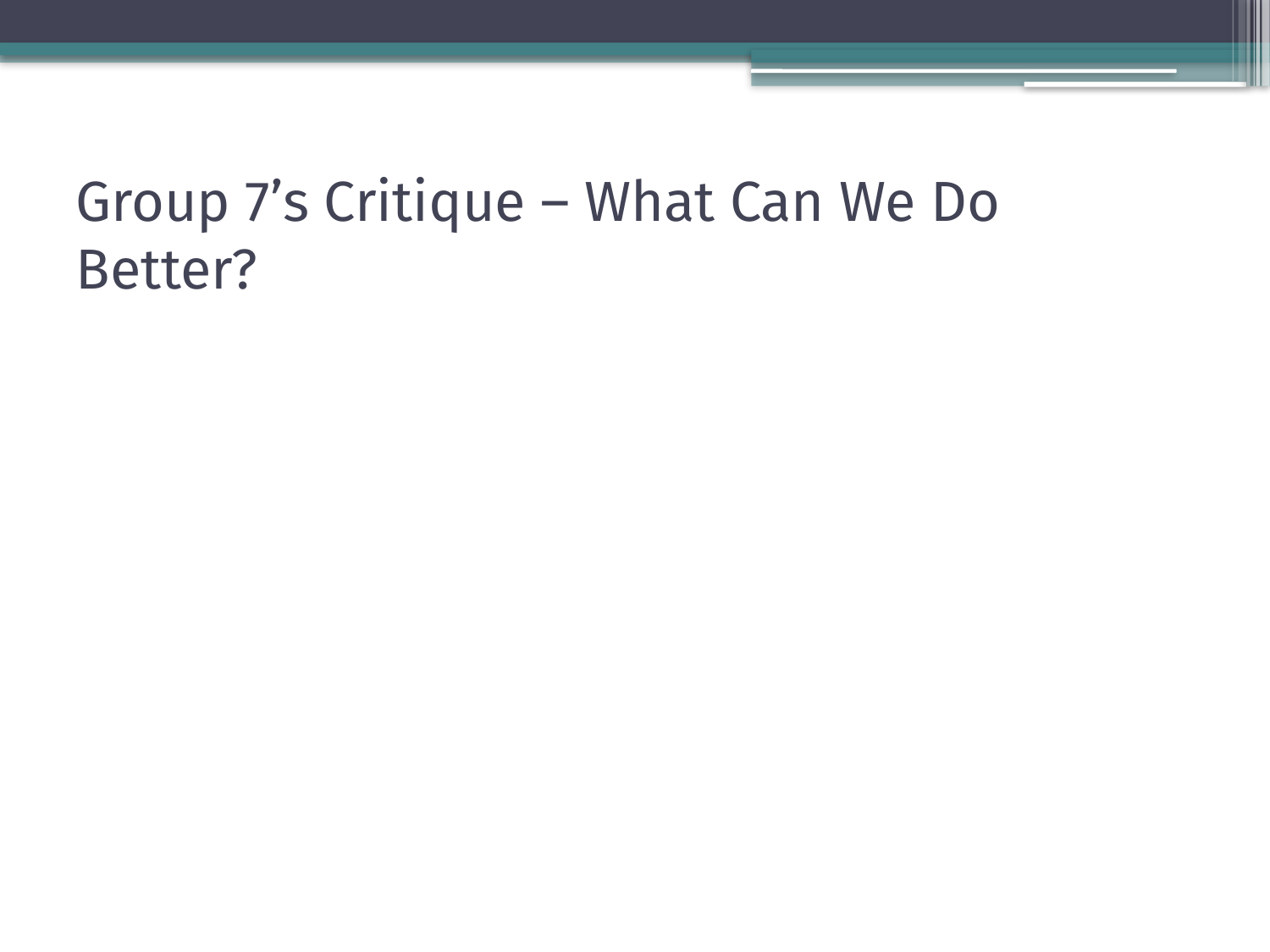

# Group 7’s Critique – What Can We Do Better?